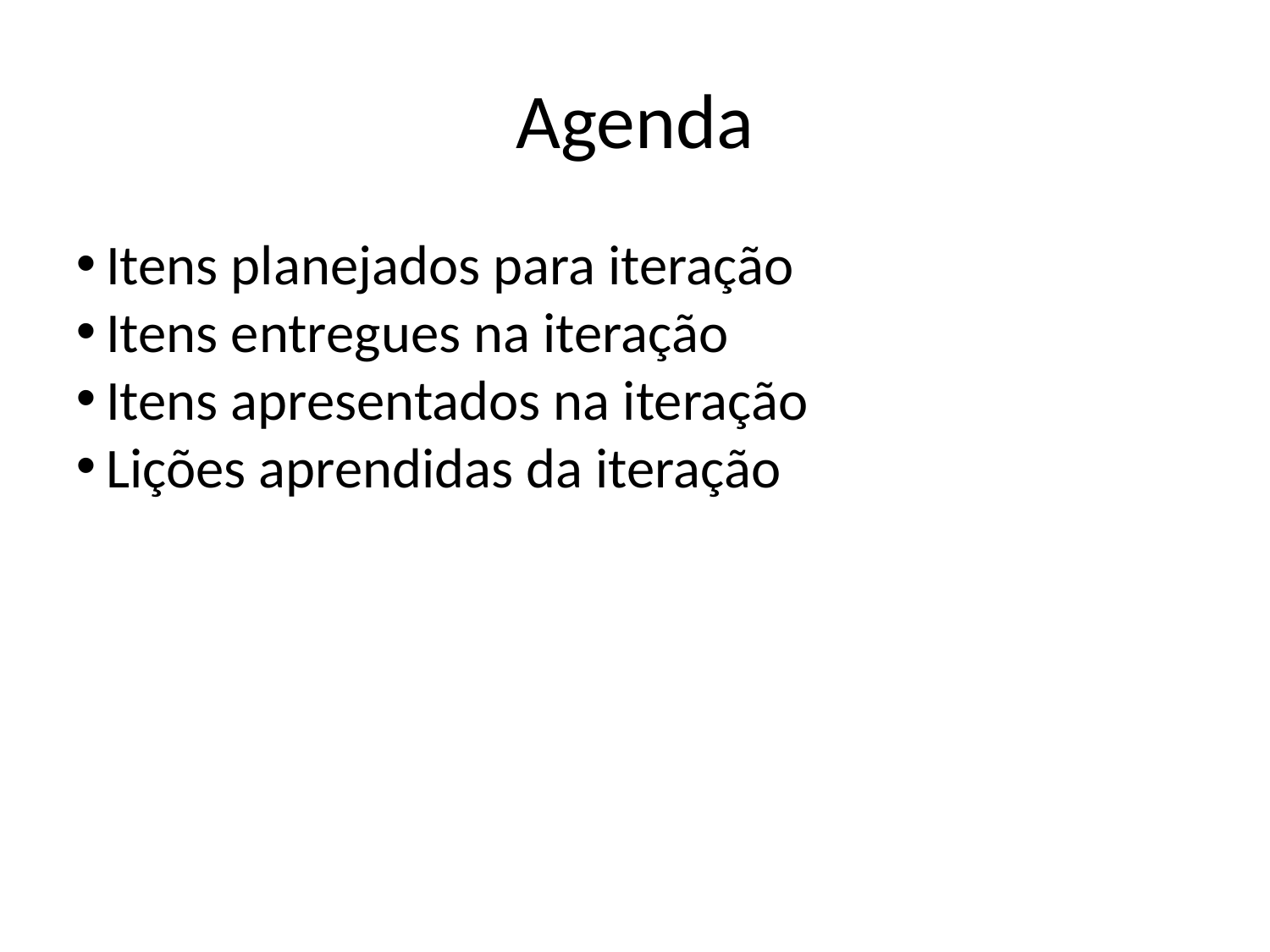

Agenda
Itens planejados para iteração
Itens entregues na iteração
Itens apresentados na iteração
Lições aprendidas da iteração